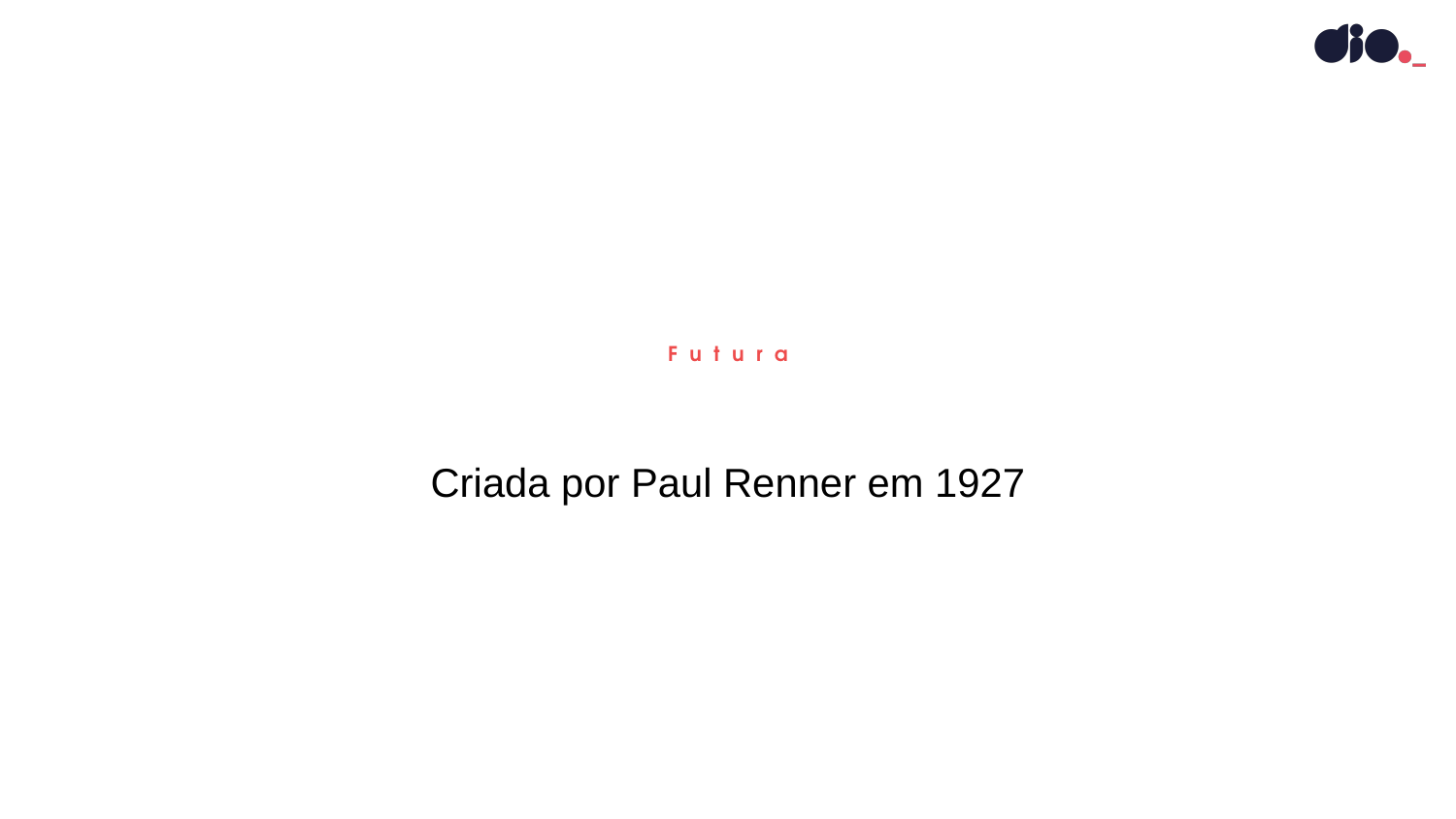

Futura
Criada por Paul Renner em 1927